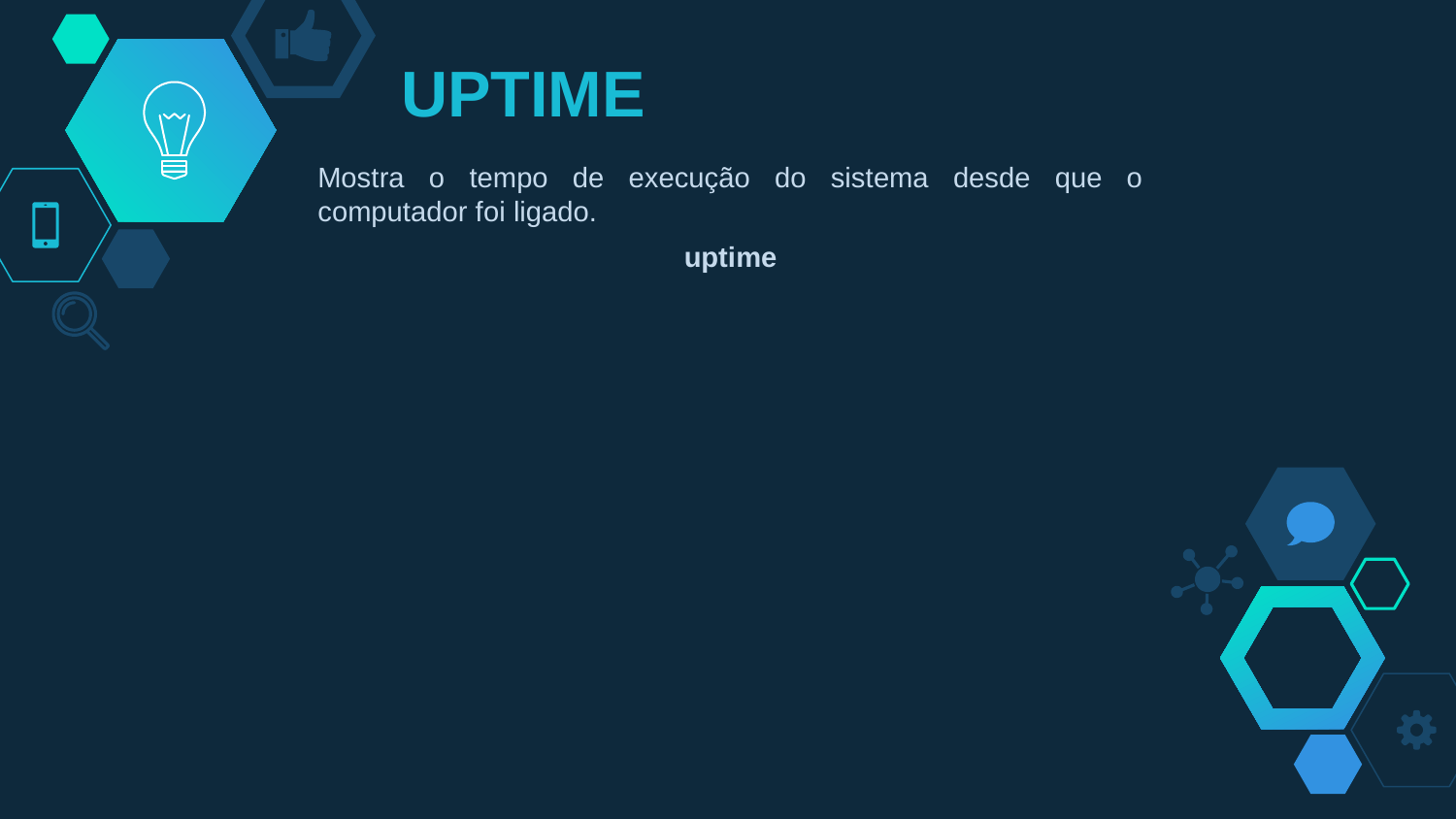

# UPTIME
Mostra o tempo de execução do sistema desde que o computador foi ligado.
uptime